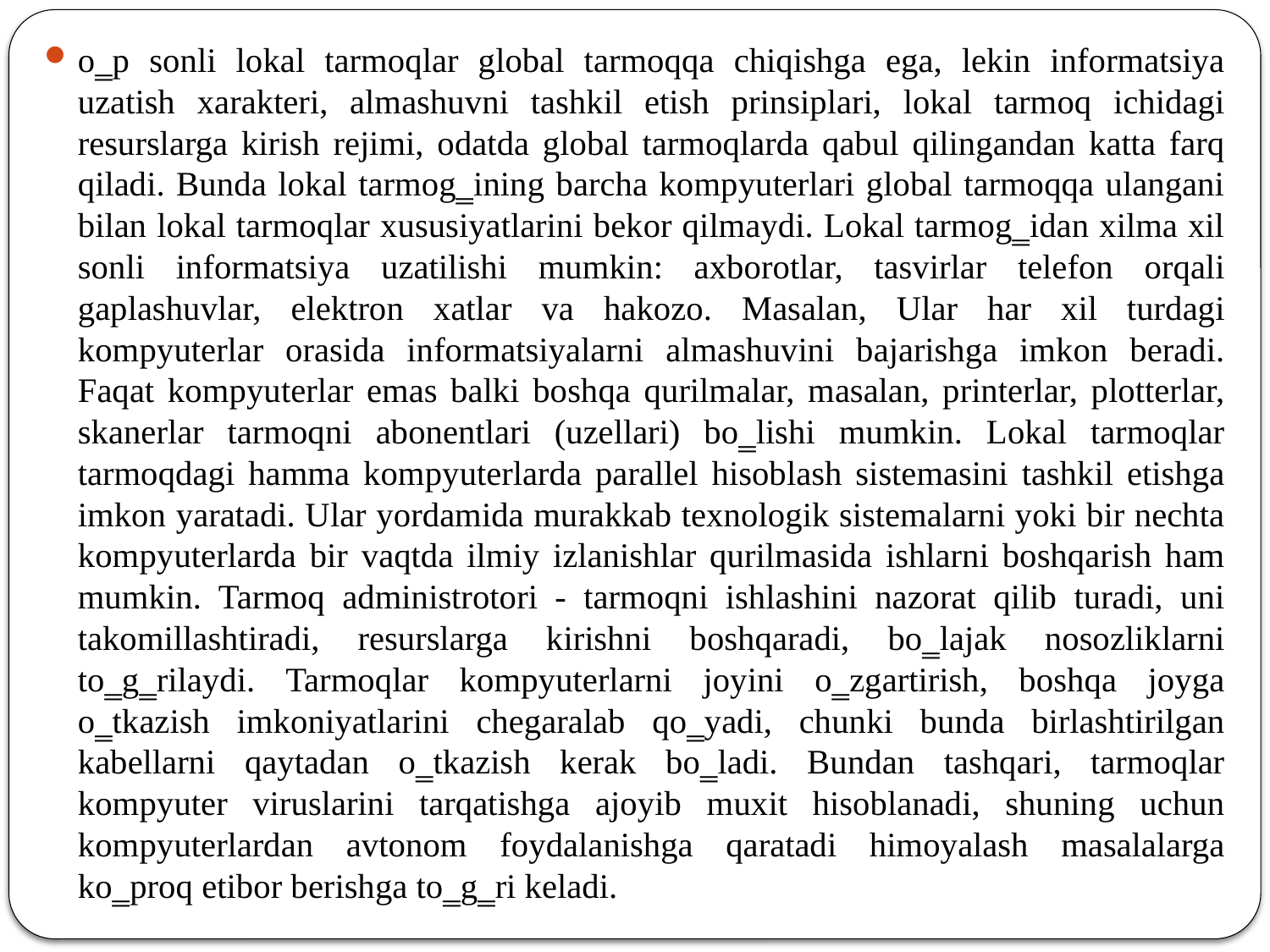

o‗p sonli lokal tarmoqlar global tarmoqqa chiqishga ega, lekin informatsiya uzatish xarakteri, almashuvni tashkil etish prinsiplari, lokal tarmoq ichidagi resurslarga kirish rejimi, odatda global tarmoqlarda qabul qilingandan katta farq qiladi. Bunda lokal tarmog‗ining barcha kompyuterlari global tarmoqqa ulangani bilan lokal tarmoqlar xususiyatlarini bekor qilmaydi. Lokal tarmog‗idan xilma xil sonli informatsiya uzatilishi mumkin: axborotlar, tasvirlar telefon orqali gaplashuvlar, elektron xatlar va hakozo. Masalan, Ular har xil turdagi kompyuterlar orasida informatsiyalarni almashuvini bajarishga imkon beradi. Faqat kompyuterlar emas balki boshqa qurilmalar, masalan, printerlar, plotterlar, skanerlar tarmoqni abonentlari (uzellari) bo‗lishi mumkin. Lokal tarmoqlar tarmoqdagi hamma kompyuterlarda parallel hisoblash sistemasini tashkil etishga imkon yaratadi. Ular yordamida murakkab texnologik sistemalarni yoki bir nechta kompyuterlarda bir vaqtda ilmiy izlanishlar qurilmasida ishlarni boshqarish ham mumkin. Tarmoq administrotori - tarmoqni ishlashini nazorat qilib turadi, uni takomillashtiradi, resurslarga kirishni boshqaradi, bo‗lajak nosozliklarni to‗g‗rilaydi. Tarmoqlar kompyuterlarni joyini o‗zgartirish, boshqa joyga o‗tkazish imkoniyatlarini chegaralab qo‗yadi, chunki bunda birlashtirilgan kabellarni qaytadan o‗tkazish kerak bo‗ladi. Bundan tashqari, tarmoqlar kompyuter viruslarini tarqatishga ajoyib muxit hisoblanadi, shuning uchun kompyuterlardan avtonom foydalanishga qaratadi himoyalash masalalarga ko‗proq etibor berishga to‗g‗ri keladi.